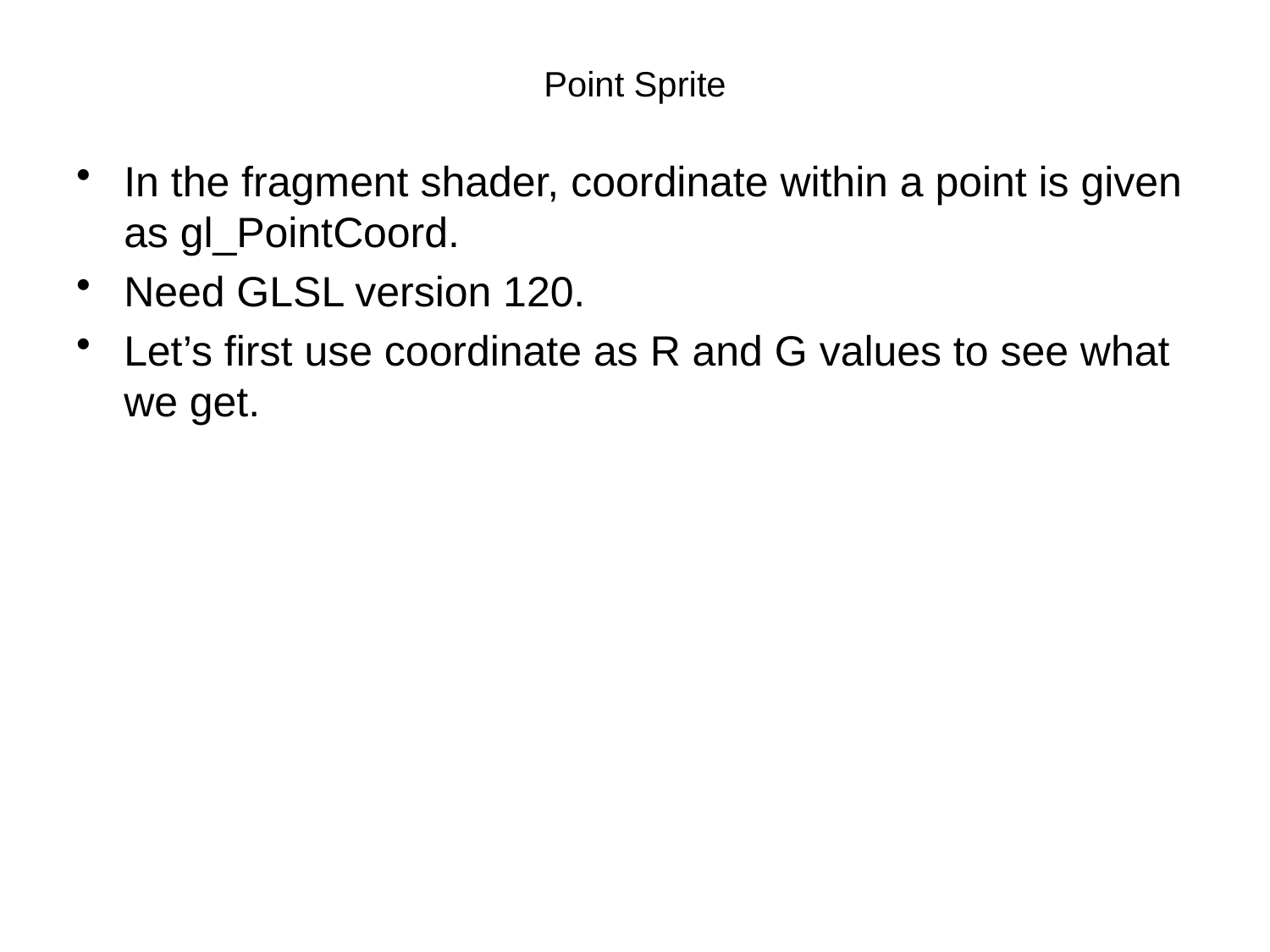

# Point Sprite
In the fragment shader, coordinate within a point is given as gl_PointCoord.
Need GLSL version 120.
Let’s first use coordinate as R and G values to see what we get.